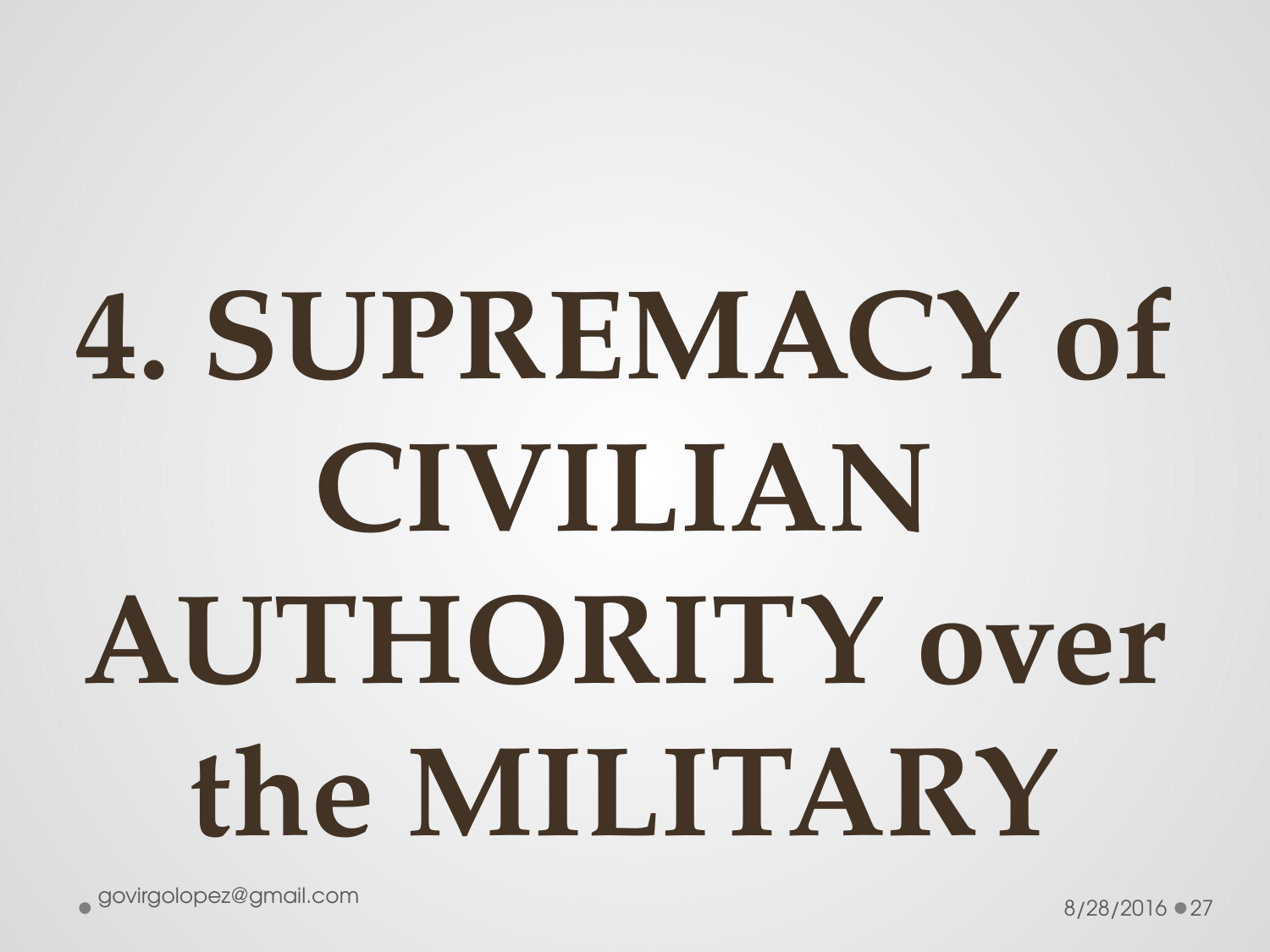

# 4. SUPREMACY of CIVILIAN AUTHORITY over the MILITARY
govirgolopez@gmail.com

8/28/2016
27